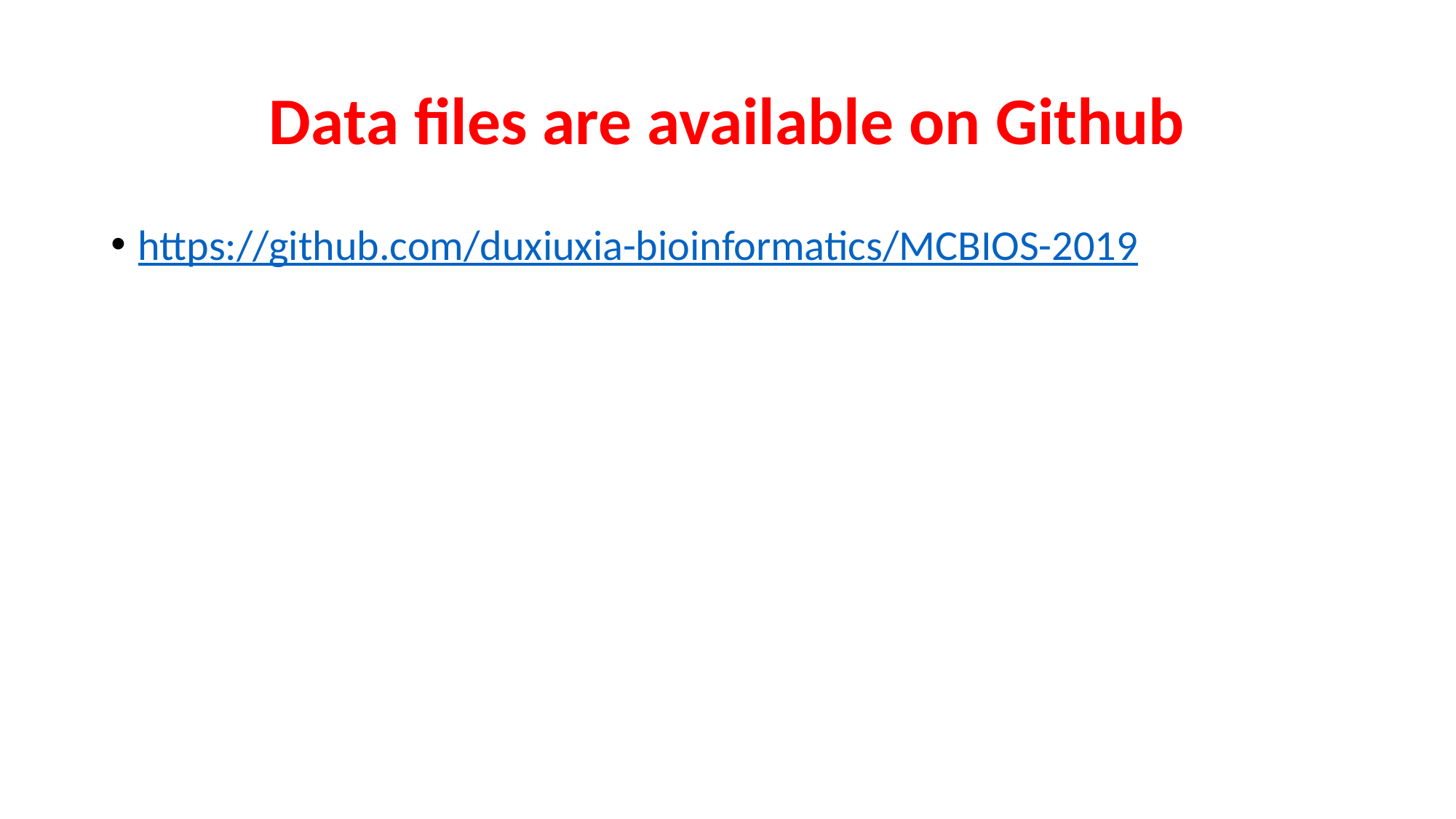

# Data files are available on Github
https://github.com/duxiuxia-bioinformatics/MCBIOS-2019